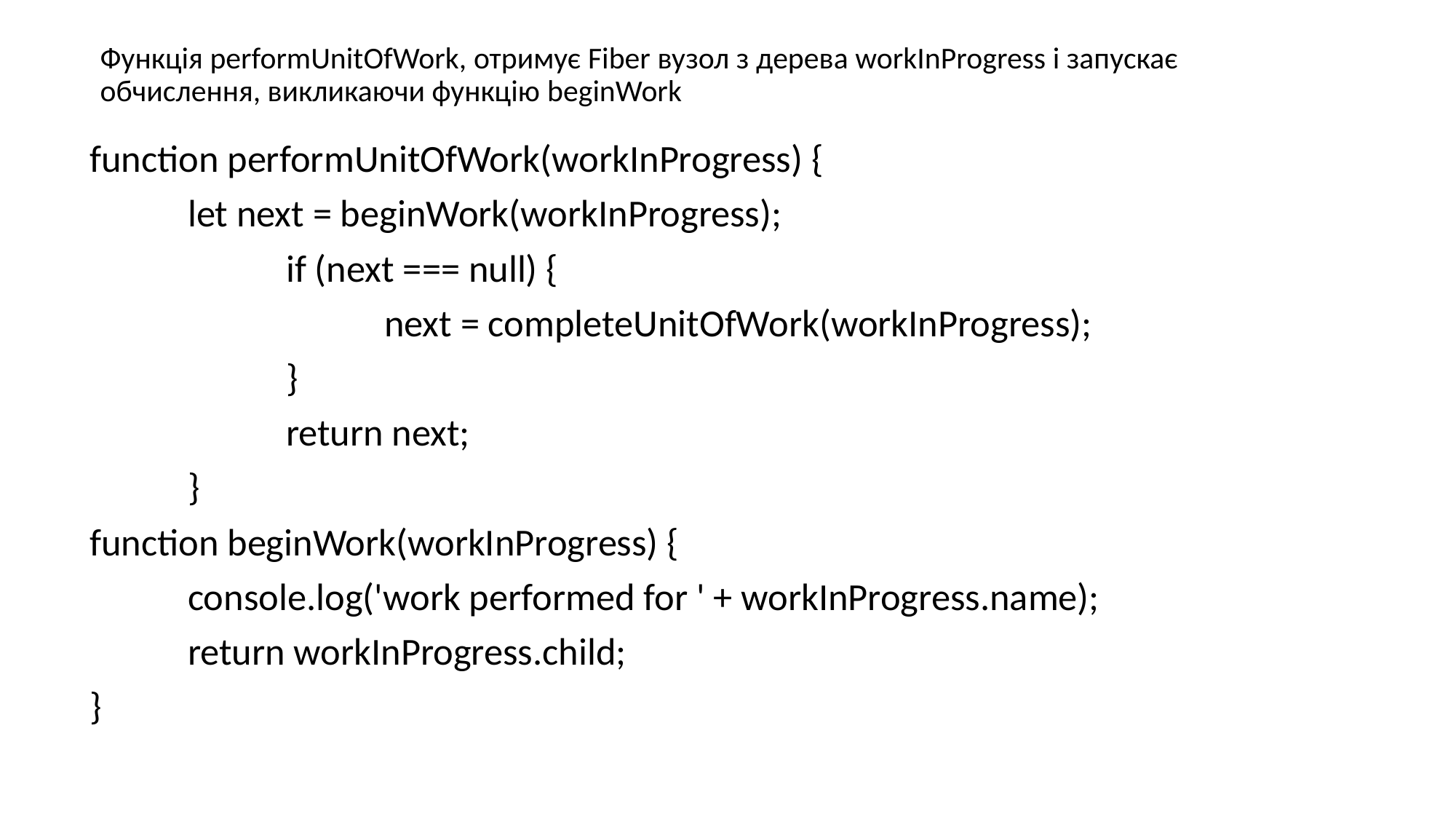

# Функція performUnitOfWork, отримує Fiber вузол з дерева workInProgress і запускає обчислення, викликаючи функцію beginWork
function performUnitOfWork(workInProgress) {
	let next = beginWork(workInProgress);
		if (next === null) {
			next = completeUnitOfWork(workInProgress);
		}
		return next;
	}
function beginWork(workInProgress) {
	console.log('work performed for ' + workInProgress.name);
	return workInProgress.child;
}